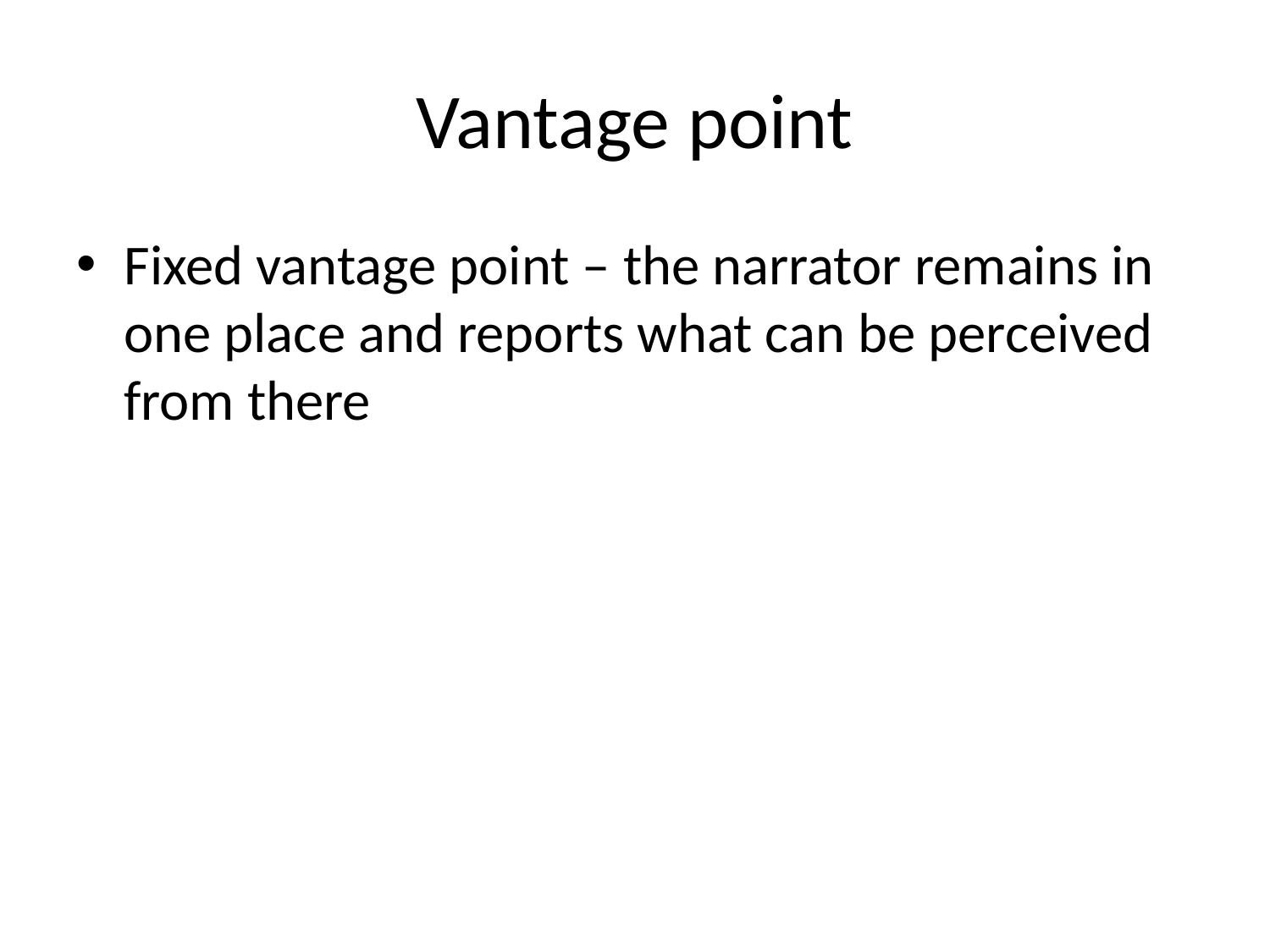

# Vantage point
Fixed vantage point – the narrator remains in one place and reports what can be perceived from there